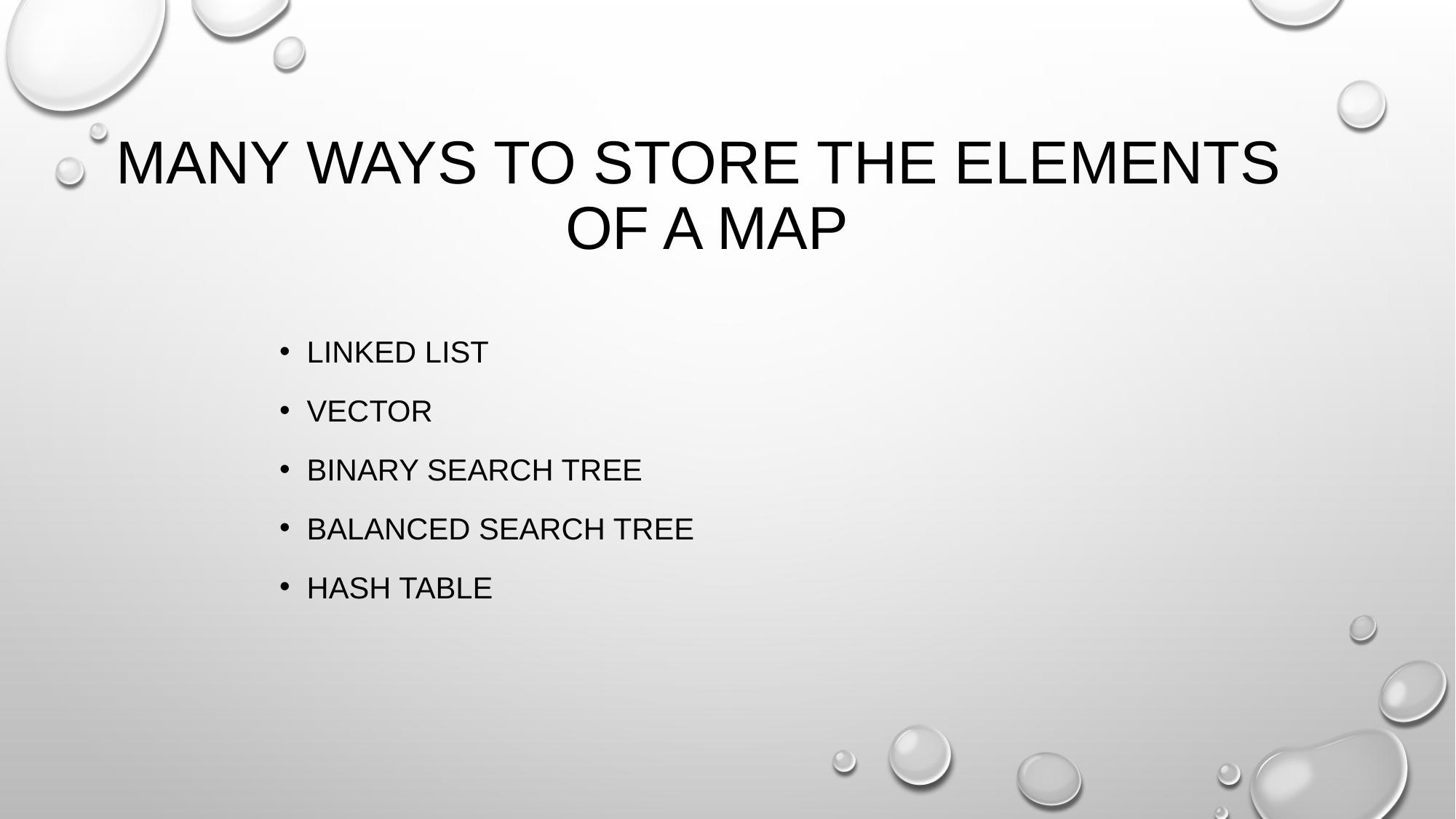

# Many ways to store the elements of a map
Linked list
Vector
Binary search tree
Balanced search tree
Hash table